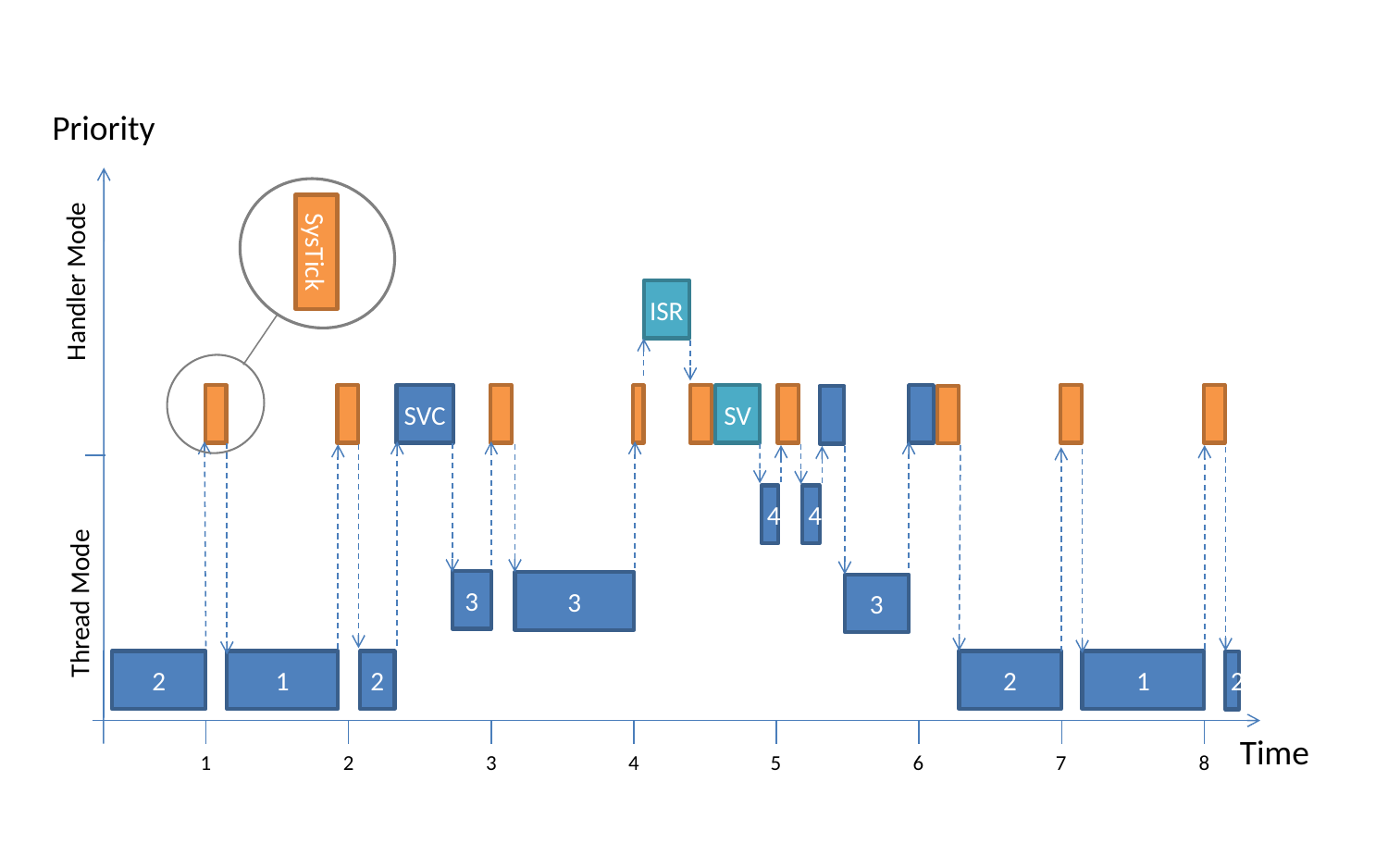

Priority

SysTick
Handler Mode
ISR

SVC

SV

4
4
3
3
3
Thread Mode
2
1
2
2
1
2
Time
1
2
3
4
5
6
7
8